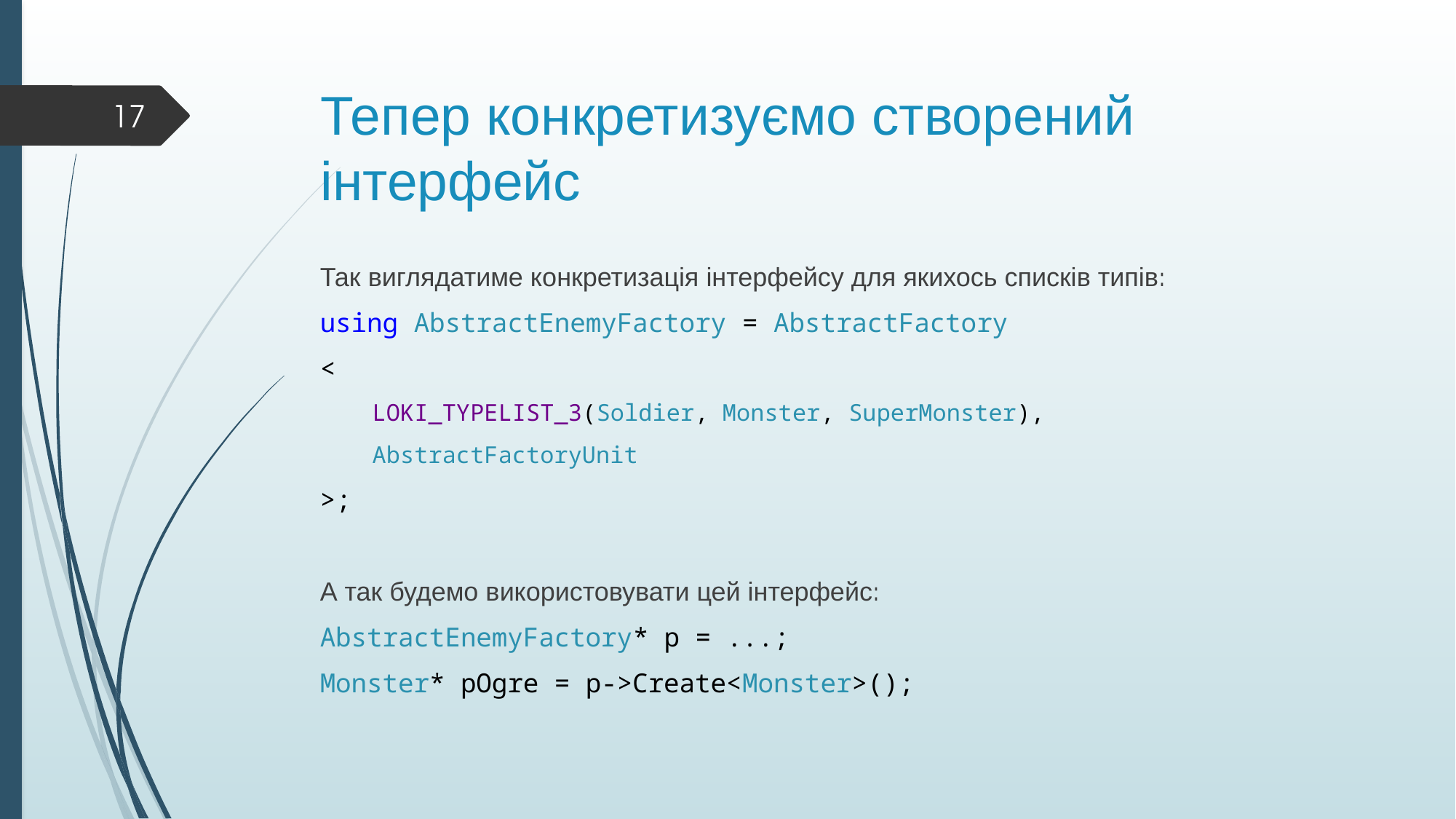

# Тепер конкретизуємо створений інтерфейс
17
Так виглядатиме конкретизація інтерфейсу для якихось списків типів:
using AbstractEnemyFactory = AbstractFactory
<
LOKI_TYPELIST_3(Soldier, Monster, SuperMonster),
AbstractFactoryUnit
>;

А так будемо використовувати цей інтерфейс:
AbstractEnemyFactory* p = ...;
Monster* pOgre = p->Create<Monster>();